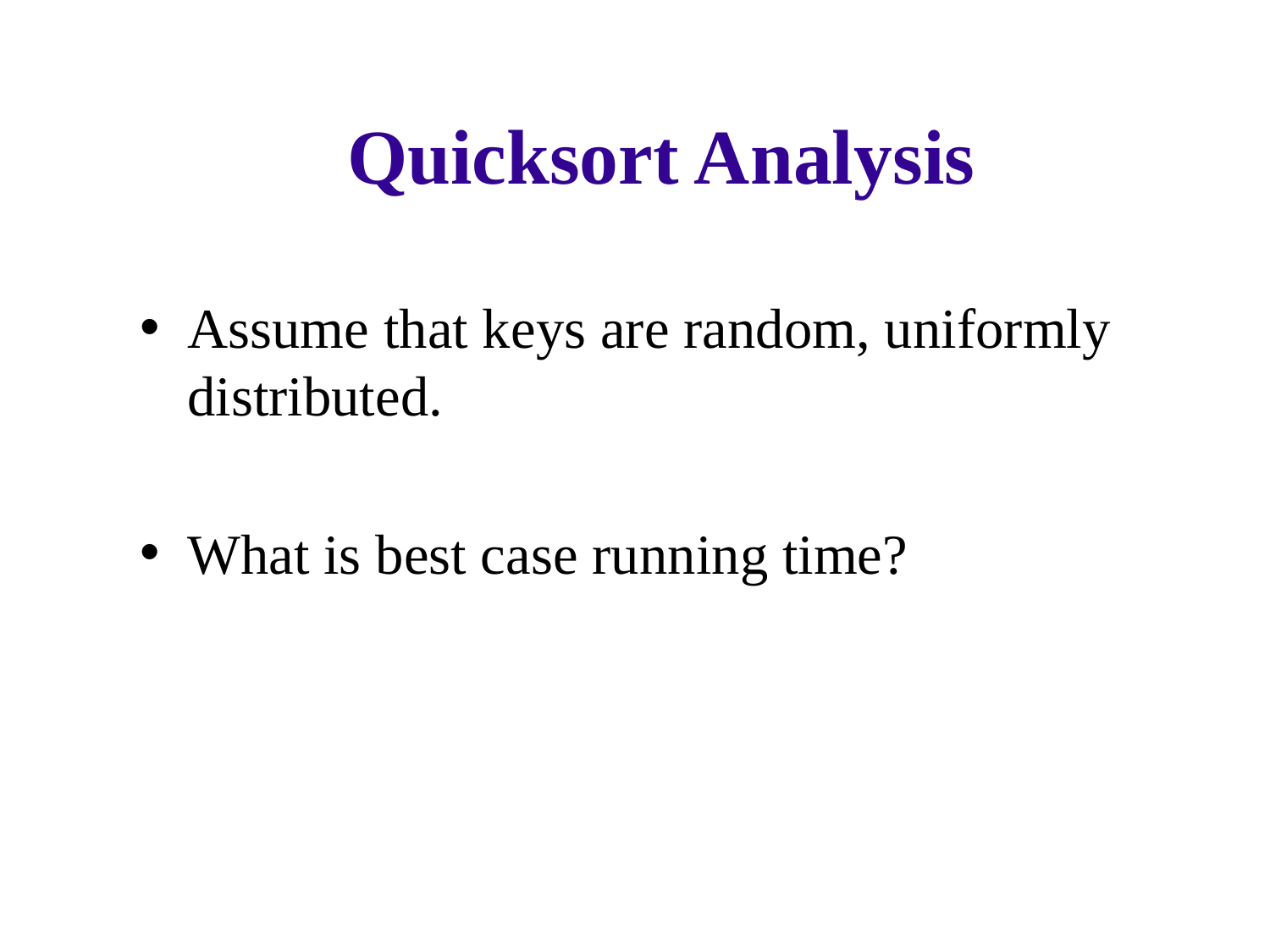

Quicksort Analysis
Assume that keys are random, uniformly distributed.

What is best case running time?